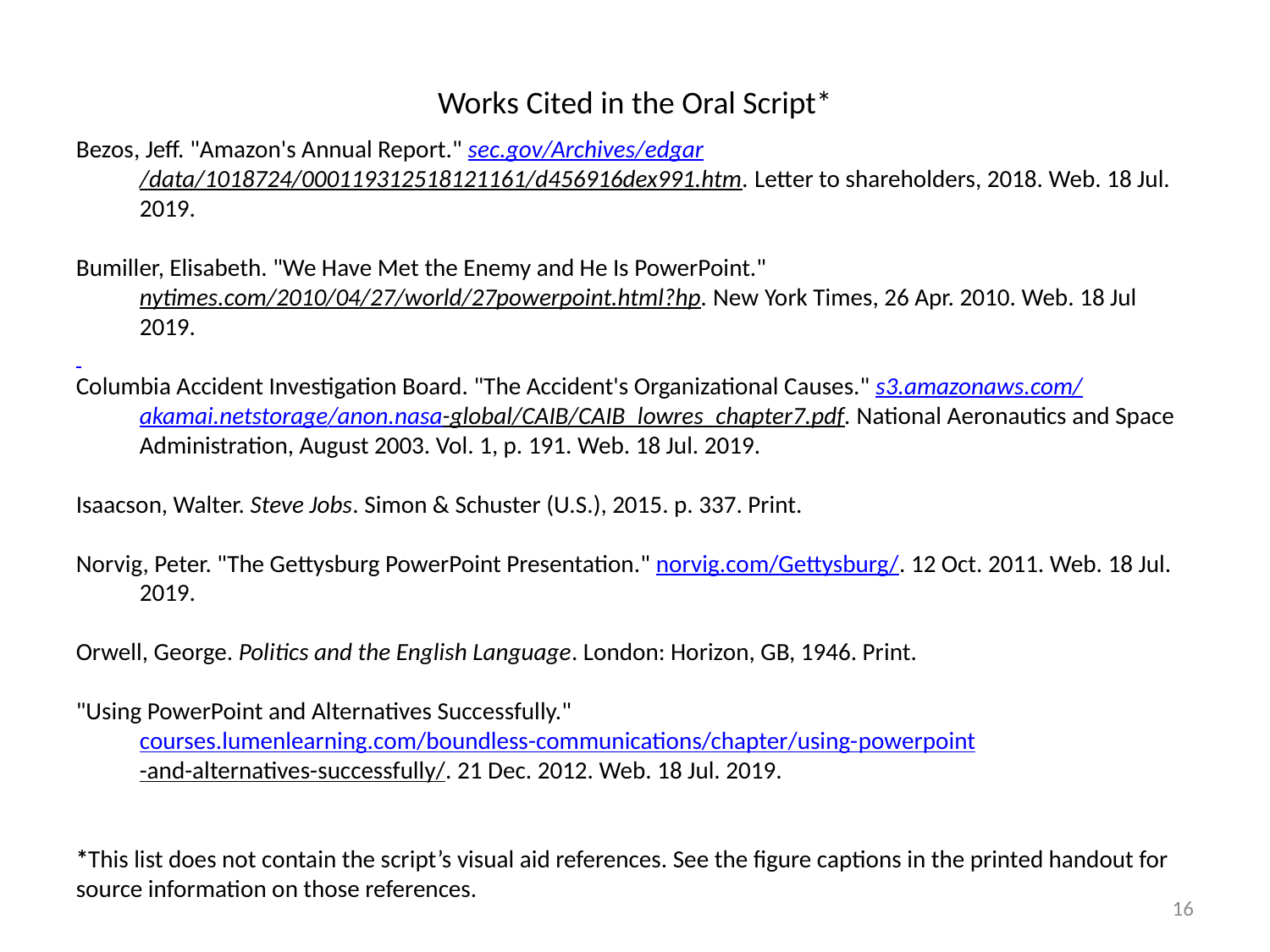

Works Cited in the Oral Script*
Bezos, Jeff. "Amazon's Annual Report." sec.gov/Archives/edgar/data/1018724/000119312518121161/d456916dex991.htm. Letter to shareholders, 2018. Web. 18 Jul. 2019.

Bumiller, Elisabeth. "We Have Met the Enemy and He Is PowerPoint." nytimes.com/2010/04/27/world/27powerpoint.html?hp. New York Times, 26 Apr. 2010. Web. 18 Jul 2019.

Columbia Accident Investigation Board. "The Accident's Organizational Causes." s3.amazonaws.com/akamai.netstorage/anon.nasa-global/CAIB/CAIB_lowres_chapter7.pdf. National Aeronautics and Space Administration, August 2003. Vol. 1, p. 191. Web. 18 Jul. 2019.

Isaacson, Walter. Steve Jobs. Simon & Schuster (U.S.), 2015. p. 337. Print.

Norvig, Peter. "The Gettysburg PowerPoint Presentation." norvig.com/Gettysburg/. 12 Oct. 2011. Web. 18 Jul. 2019.

Orwell, George. Politics and the English Language. London: Horizon, GB, 1946. Print.

"Using PowerPoint and Alternatives Successfully." courses.lumenlearning.com/boundless-communications/chapter/using-powerpoint-and-alternatives-successfully/. 21 Dec. 2012. Web. 18 Jul. 2019.

*This list does not contain the script’s visual aid references. See the figure captions in the printed handout for source information on those references.
16